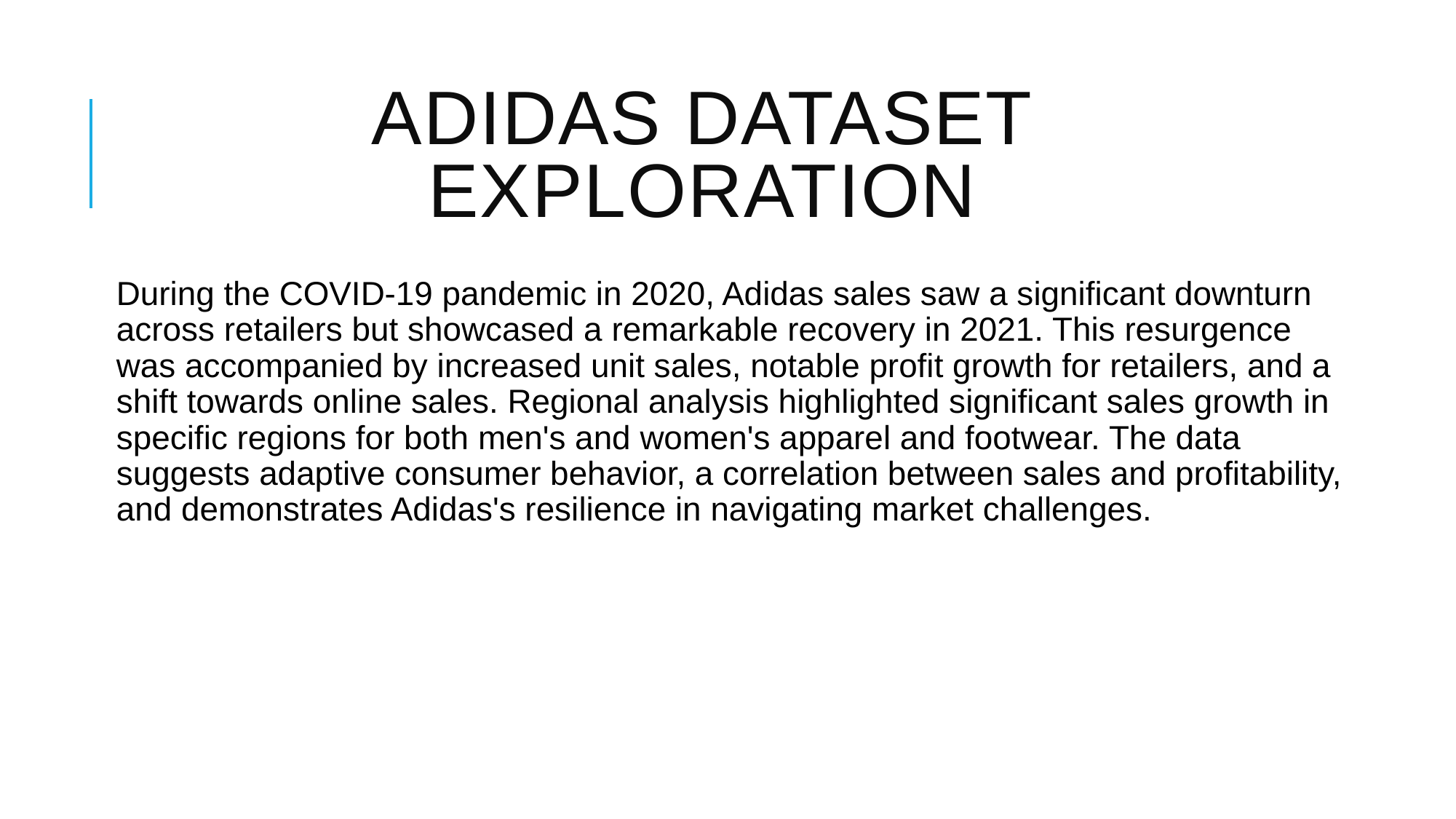

# Adidas Dataset Exploration

During the COVID-19 pandemic in 2020, Adidas sales saw a significant downturn across retailers but showcased a remarkable recovery in 2021. This resurgence was accompanied by increased unit sales, notable profit growth for retailers, and a shift towards online sales. Regional analysis highlighted significant sales growth in specific regions for both men's and women's apparel and footwear. The data suggests adaptive consumer behavior, a correlation between sales and profitability, and demonstrates Adidas's resilience in navigating market challenges.